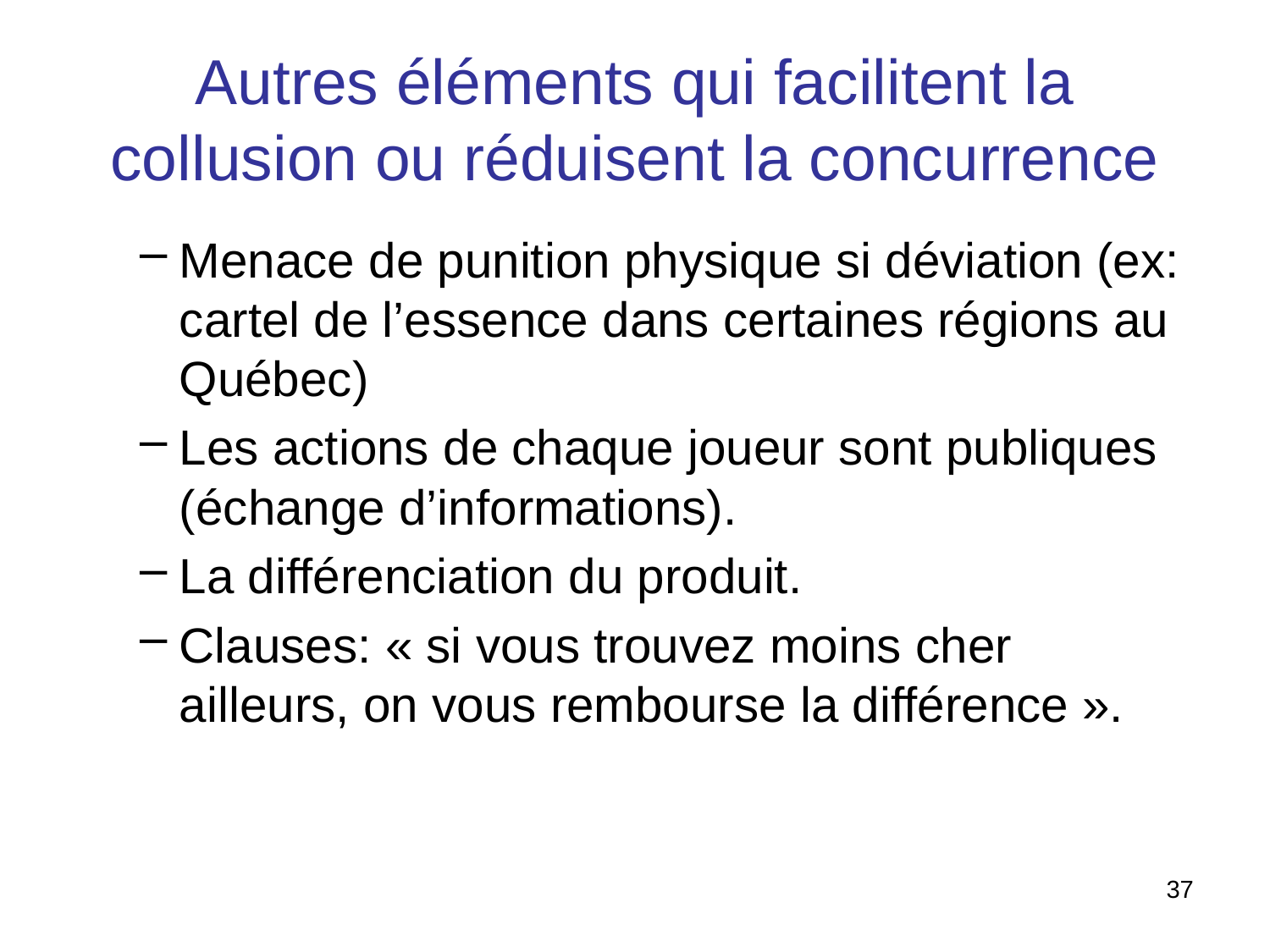

# Autres éléments qui facilitent la collusion ou réduisent la concurrence
Menace de punition physique si déviation (ex: cartel de l’essence dans certaines régions au Québec)
Les actions de chaque joueur sont publiques (échange d’informations).
La différenciation du produit.
Clauses: « si vous trouvez moins cher ailleurs, on vous rembourse la différence ».

37